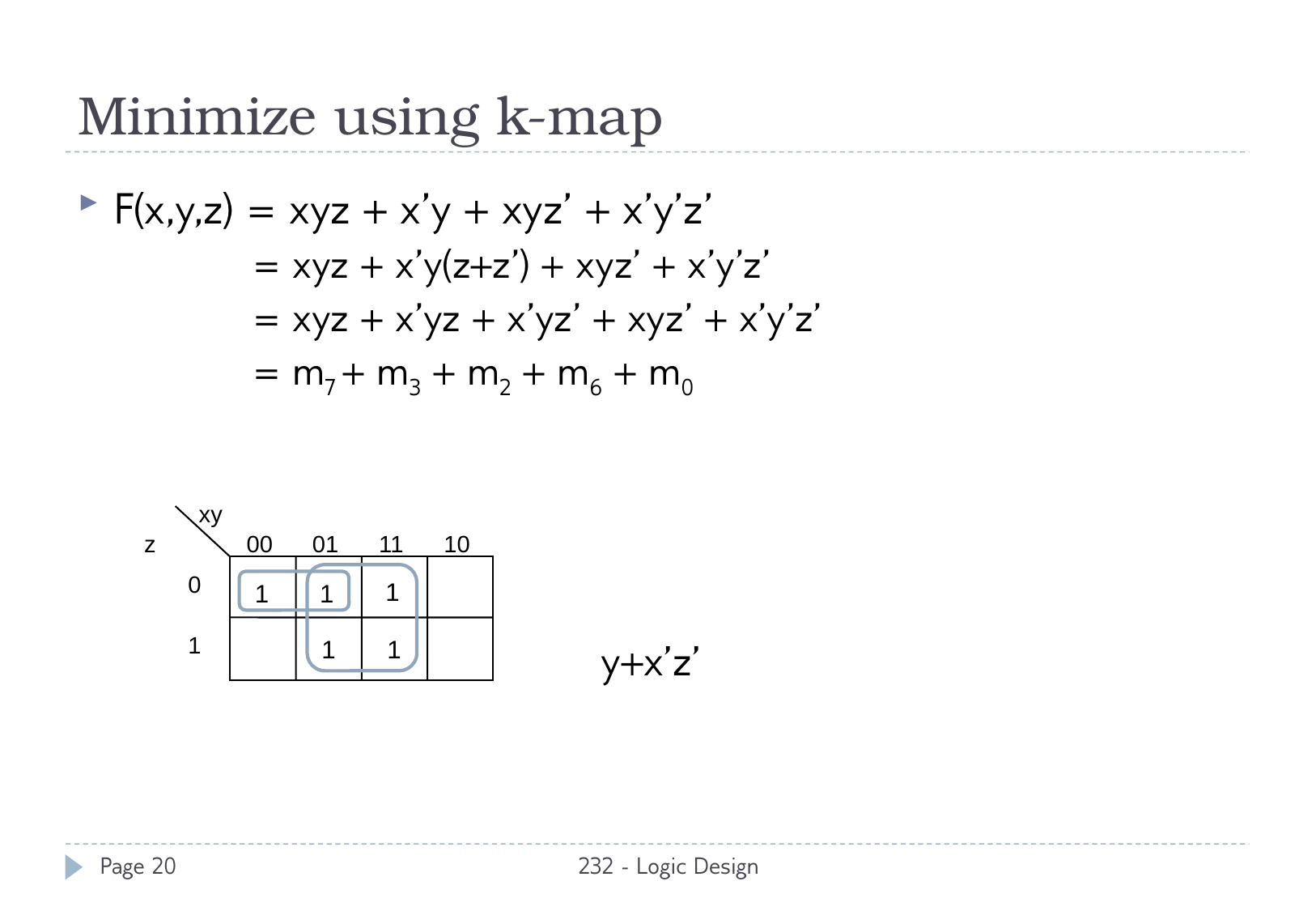

# Minimize using k-map
F(x,y,z) = xyz + x’y + xyz’ + x’y’z’
   = xyz + x’y(z+z’) + xyz’ + x’y’z’
  = xyz + x’yz + x’yz’ + xyz’ + x’y’z’
  = m7 + m3 + m2 + m6 + m0

xy

z
00
01
11
10

0

1

1
1
1

1
y+x’z’
1
Page 20
232 - Logic Design